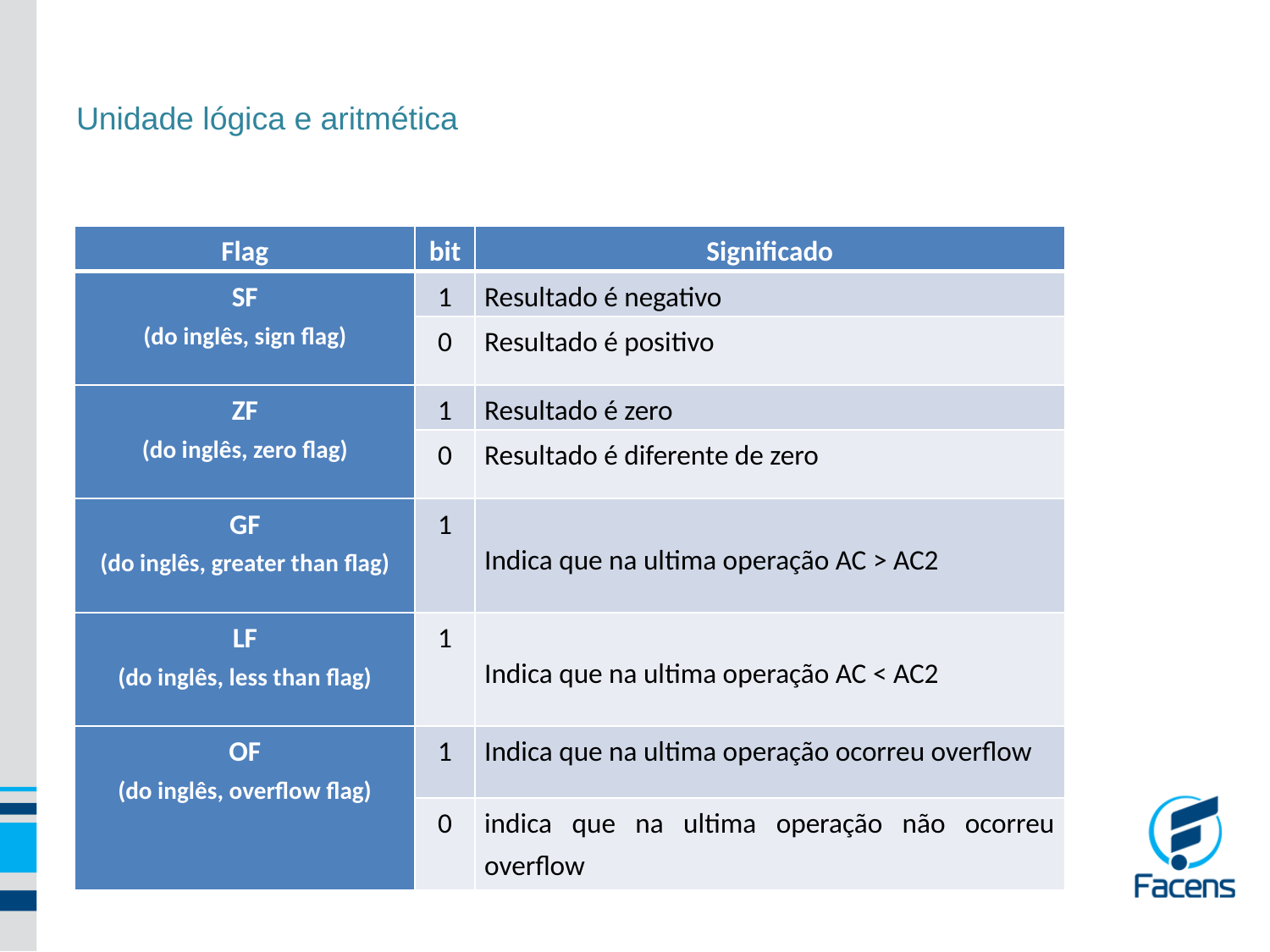

# Unidade lógica e aritmética
| Flag | bit | Significado |
| --- | --- | --- |
| SF (do inglês, sign flag) | 1 | Resultado é negativo |
|  | 0 | Resultado é positivo |
| ZF (do inglês, zero flag) | 1 | Resultado é zero |
|  | 0 | Resultado é diferente de zero |
| GF (do inglês, greater than flag) | 1 | Indica que na ultima operação AC > AC2 |
| LF (do inglês, less than flag) | 1 | Indica que na ultima operação AC < AC2 |
| OF (do inglês, overflow flag) | 1 | Indica que na ultima operação ocorreu overflow |
|  | 0 | indica que na ultima operação não ocorreu overflow |